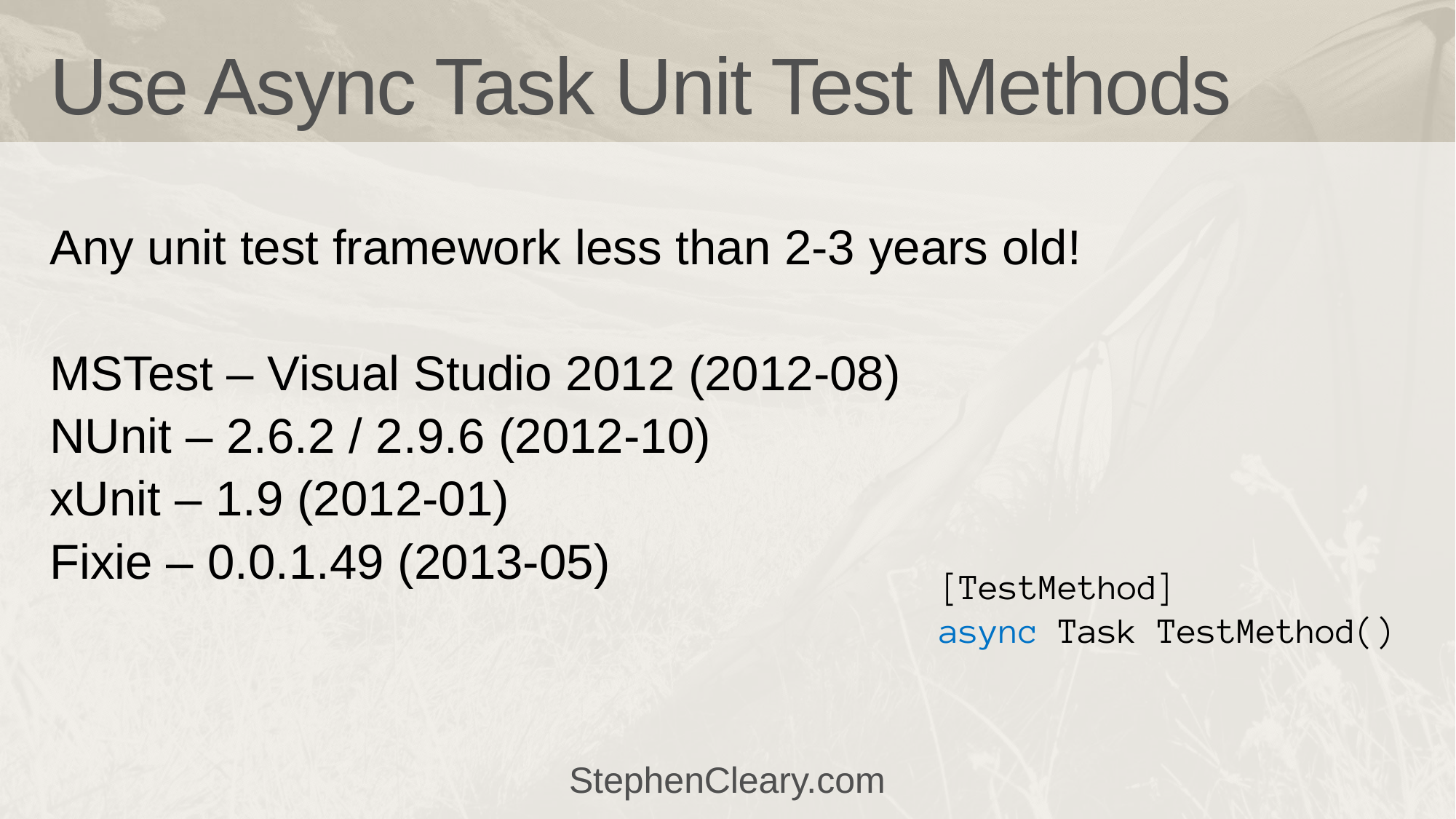

# Use Async Task Unit Test Methods

Any unit test framework less than 2-3 years old!

MSTest – Visual Studio 2012 (2012-08)
NUnit – 2.6.2 / 2.9.6 (2012-10)
xUnit – 1.9 (2012-01)
Fixie – 0.0.1.49 (2013-05)
[TestMethod]
async Task TestMethod()